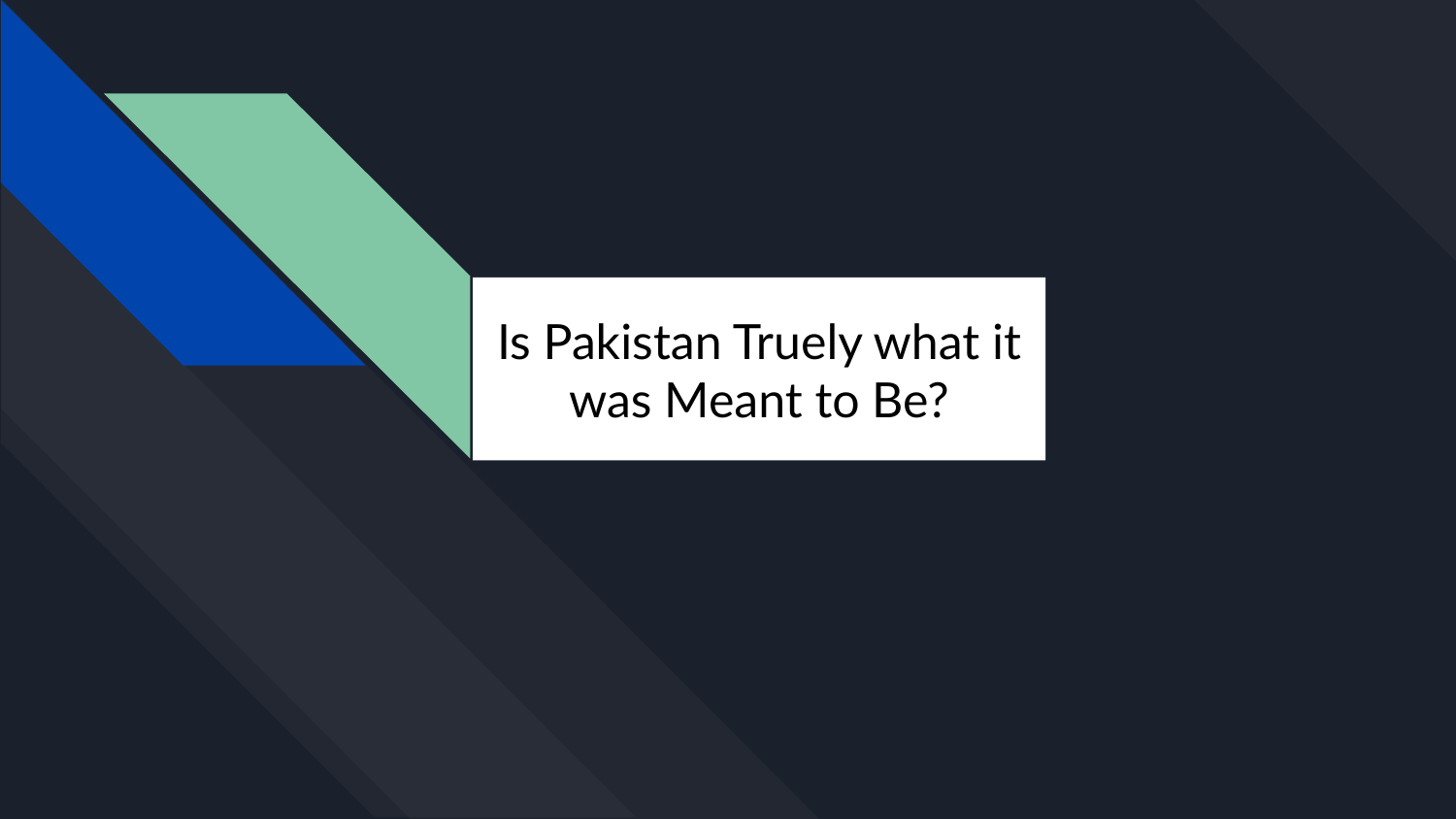

Is Pakistan Truely what it was Meant to Be?